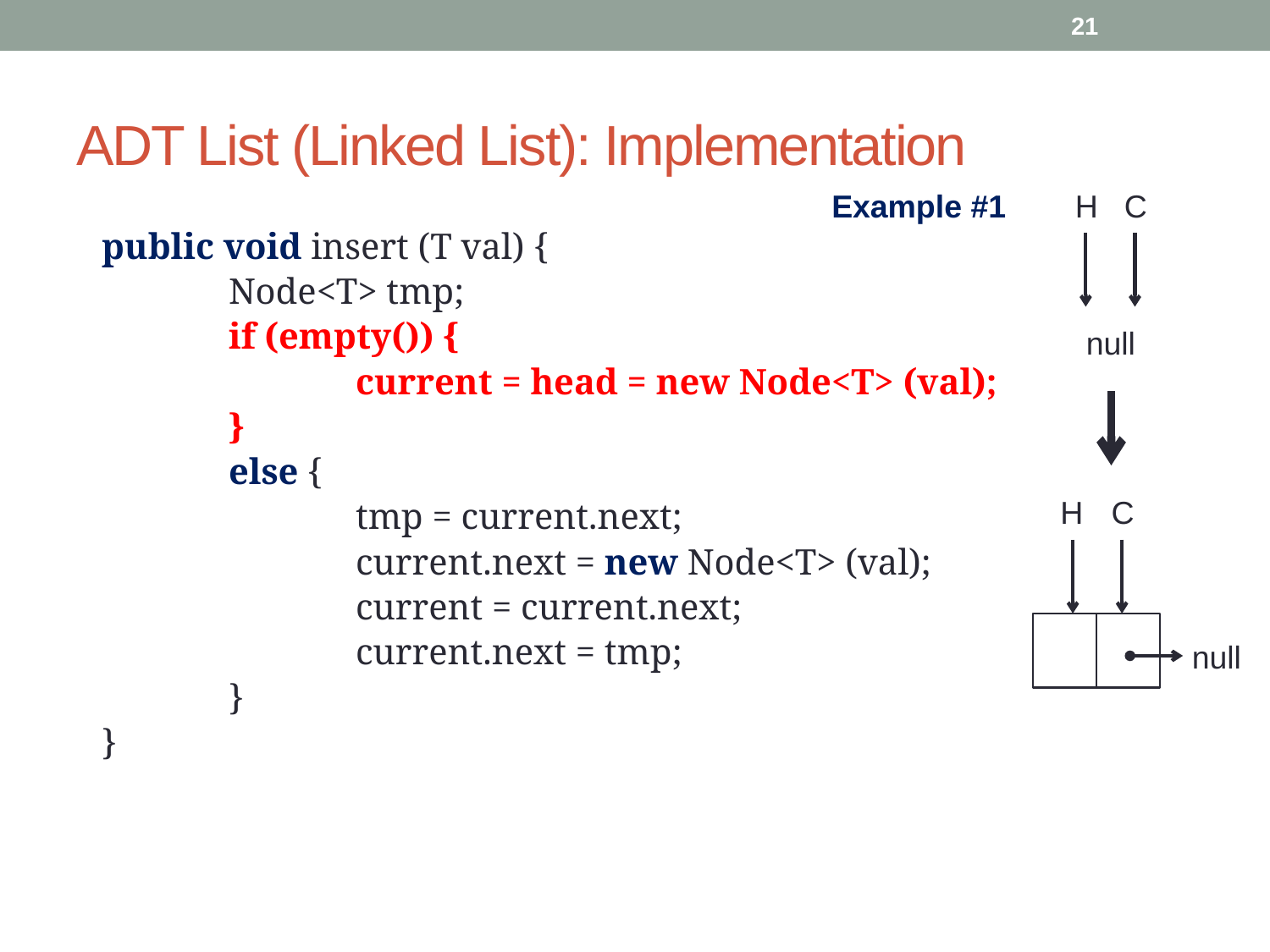

21
# ADT List (Linked List): Implementation
Example #1
H
C
	public void insert (T val) {
		Node<T> tmp;
		if (empty()) {
			current = head = new Node<T> (val);
		}
		else {
			tmp = current.next;
			current.next = new Node<T> (val);
			current = current.next;
			current.next = tmp;
		}
	}
null
H
C

null